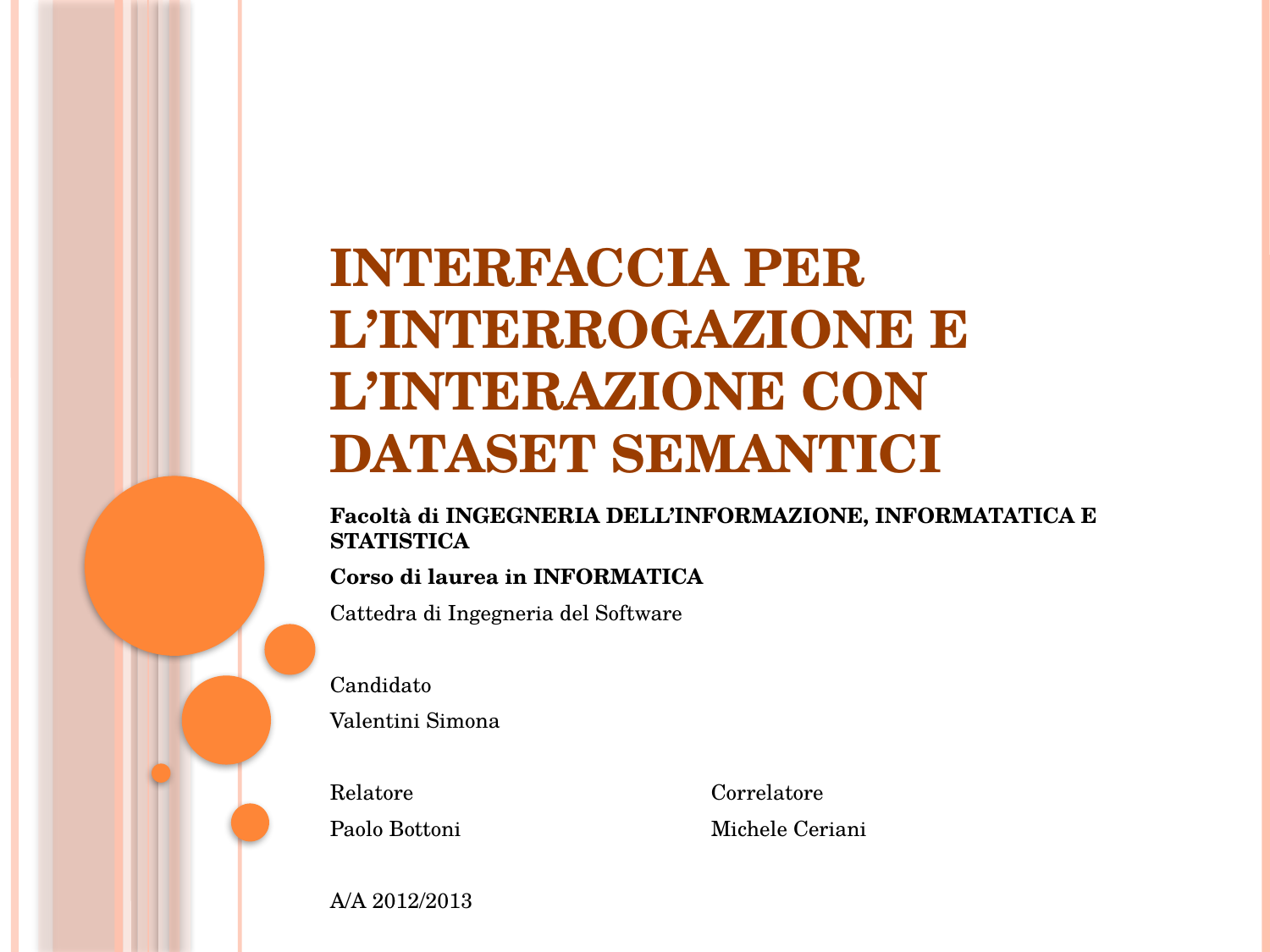

# Interfaccia per l’interrogazione e l’interazione con dataset semantici
Facoltà di INGEGNERIA DELL’INFORMAZIONE, INFORMATATICA E STATISTICA
Corso di laurea in INFORMATICA
Cattedra di Ingegneria del Software

Candidato
Valentini Simona

Relatore 			Correlatore
Paolo Bottoni		Michele Ceriani

A/A 2012/2013